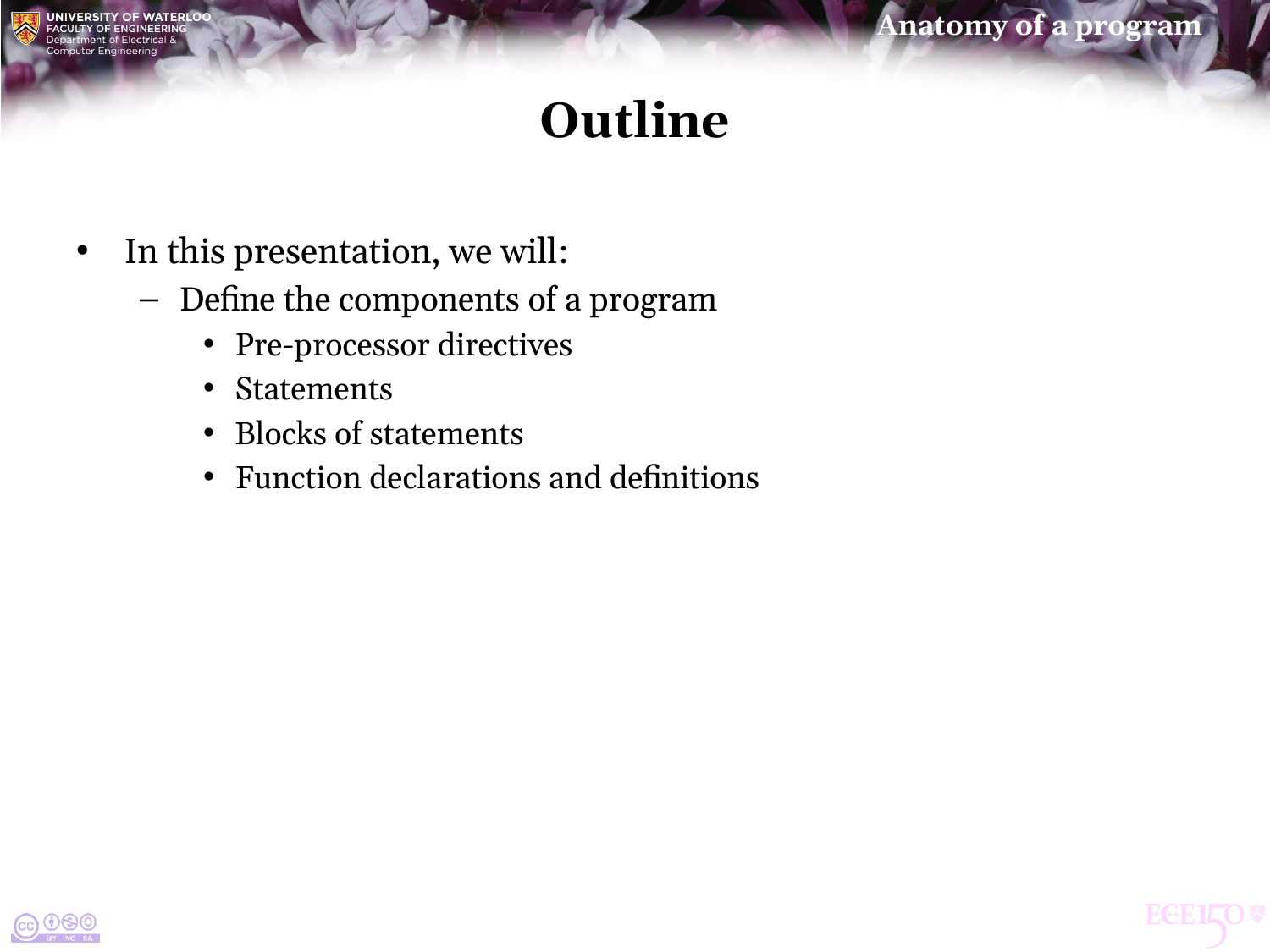

# Outline
In this presentation, we will:
Define the components of a program
Pre-processor directives
Statements
Blocks of statements
Function declarations and definitions